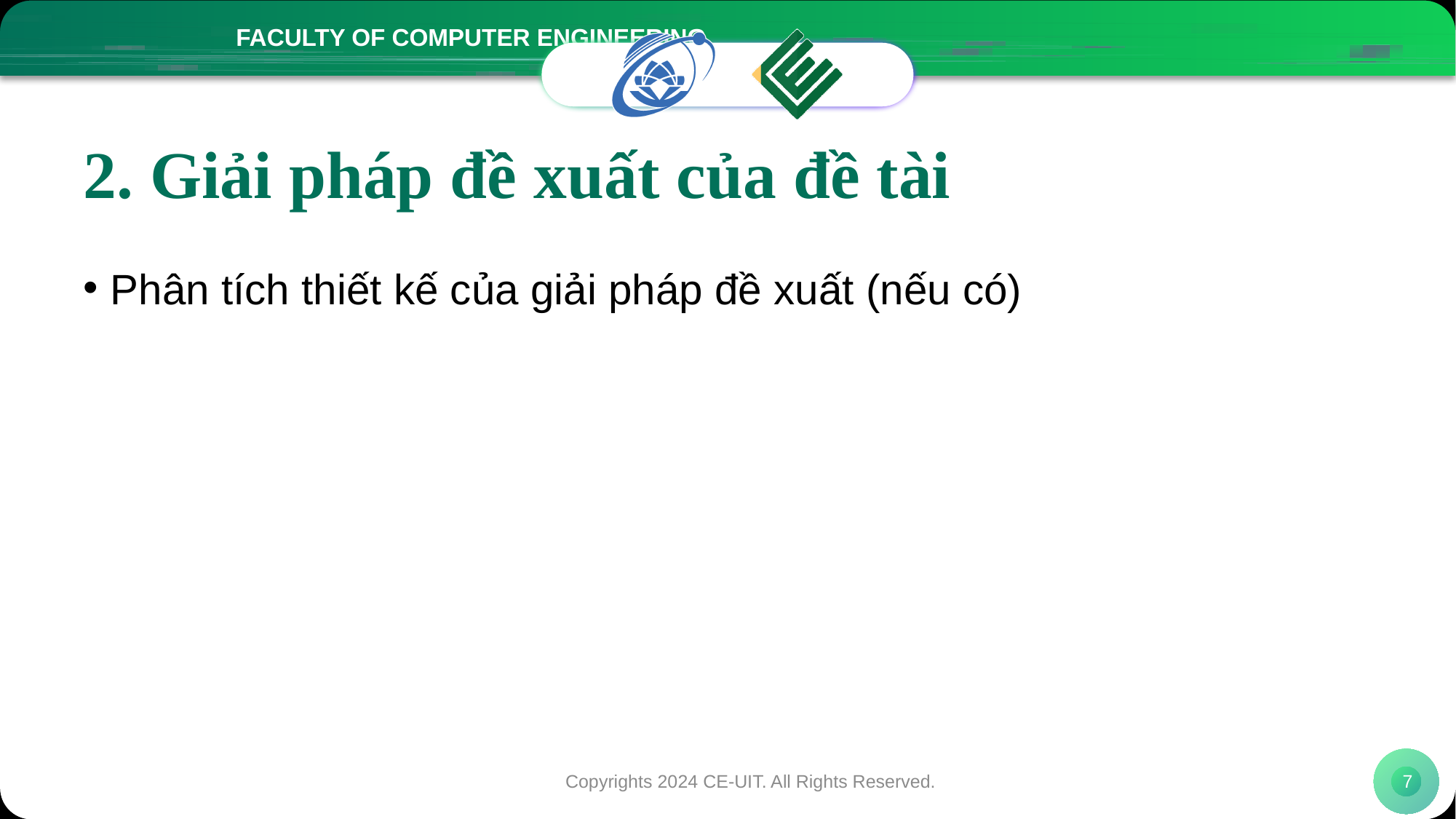

# 2. Giải pháp đề xuất của đề tài
Phân tích thiết kế của giải pháp đề xuất (nếu có)
Copyrights 2024 CE-UIT. All Rights Reserved.
7